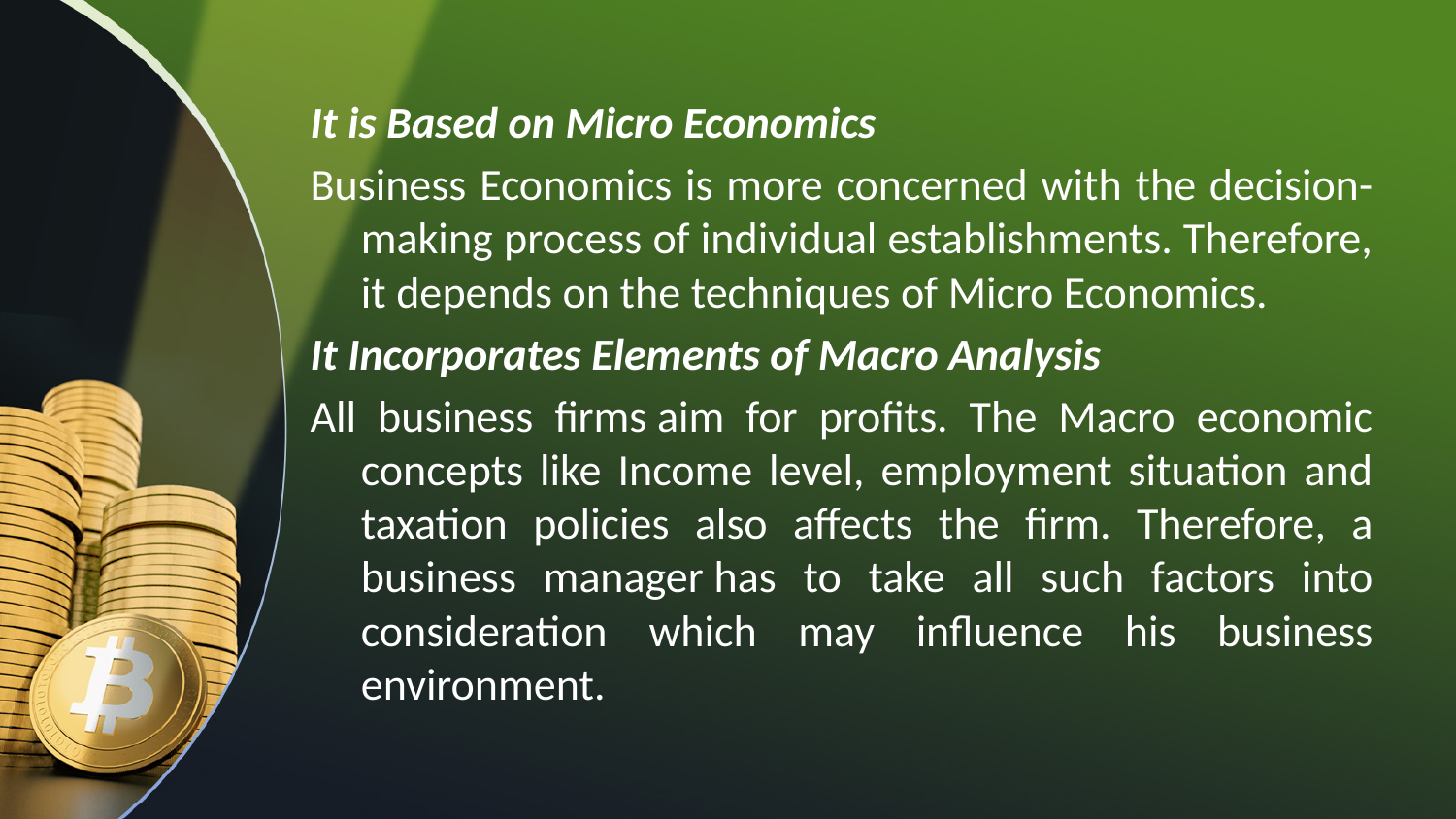

It is Based on Micro Economics
Business Economics is more concerned with the decision-making process of individual establishments. Therefore, it depends on the techniques of Micro Economics.
It Incorporates Elements of Macro Analysis
All business firms aim for profits. The Macro economic concepts like Income level, employment situation and taxation policies also affects the firm. Therefore, a business manager has to take all such factors into consideration which may influence his business environment.